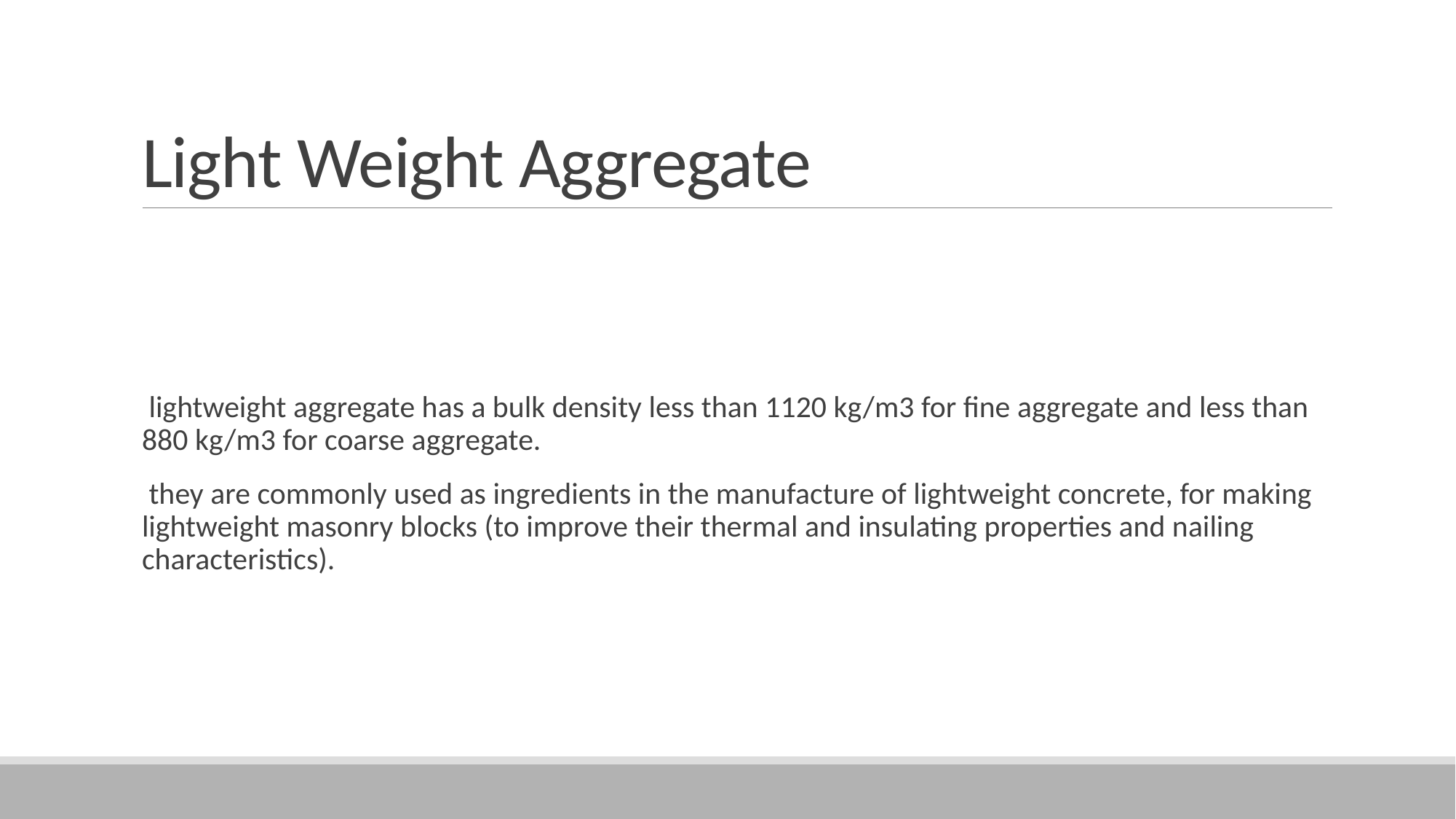

# Light Weight Aggregate

 lightweight aggregate has a bulk density less than 1120 kg/m3 for fine aggregate and less than 880 kg/m3 for coarse aggregate.
 they are commonly used as ingredients in the manufacture of lightweight concrete, for making lightweight masonry blocks (to improve their thermal and insulating properties and nailing characteristics).